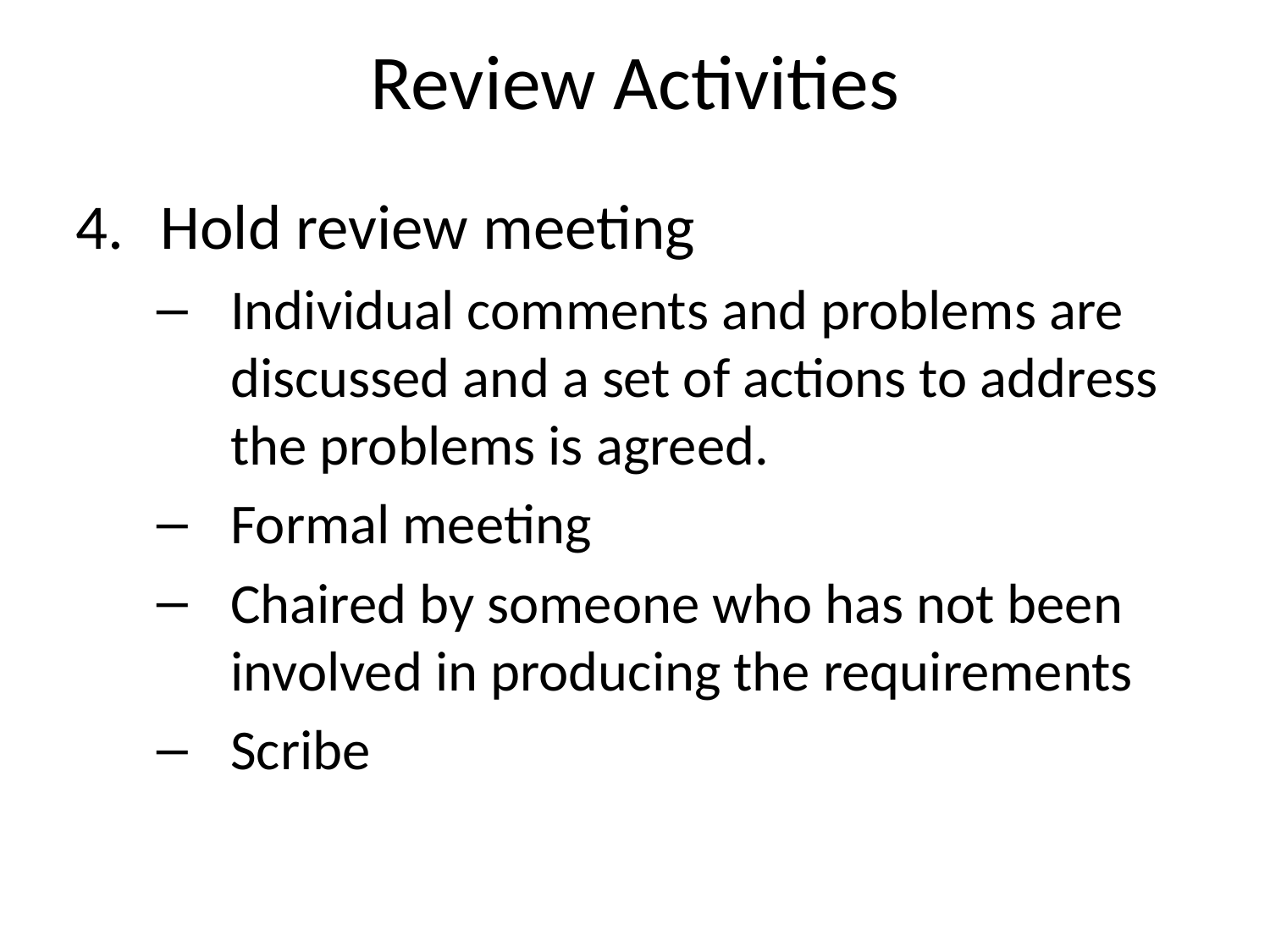

# Review Activities
Hold review meeting
Individual comments and problems are discussed and a set of actions to address the problems is agreed.
Formal meeting
Chaired by someone who has not been involved in producing the requirements
Scribe